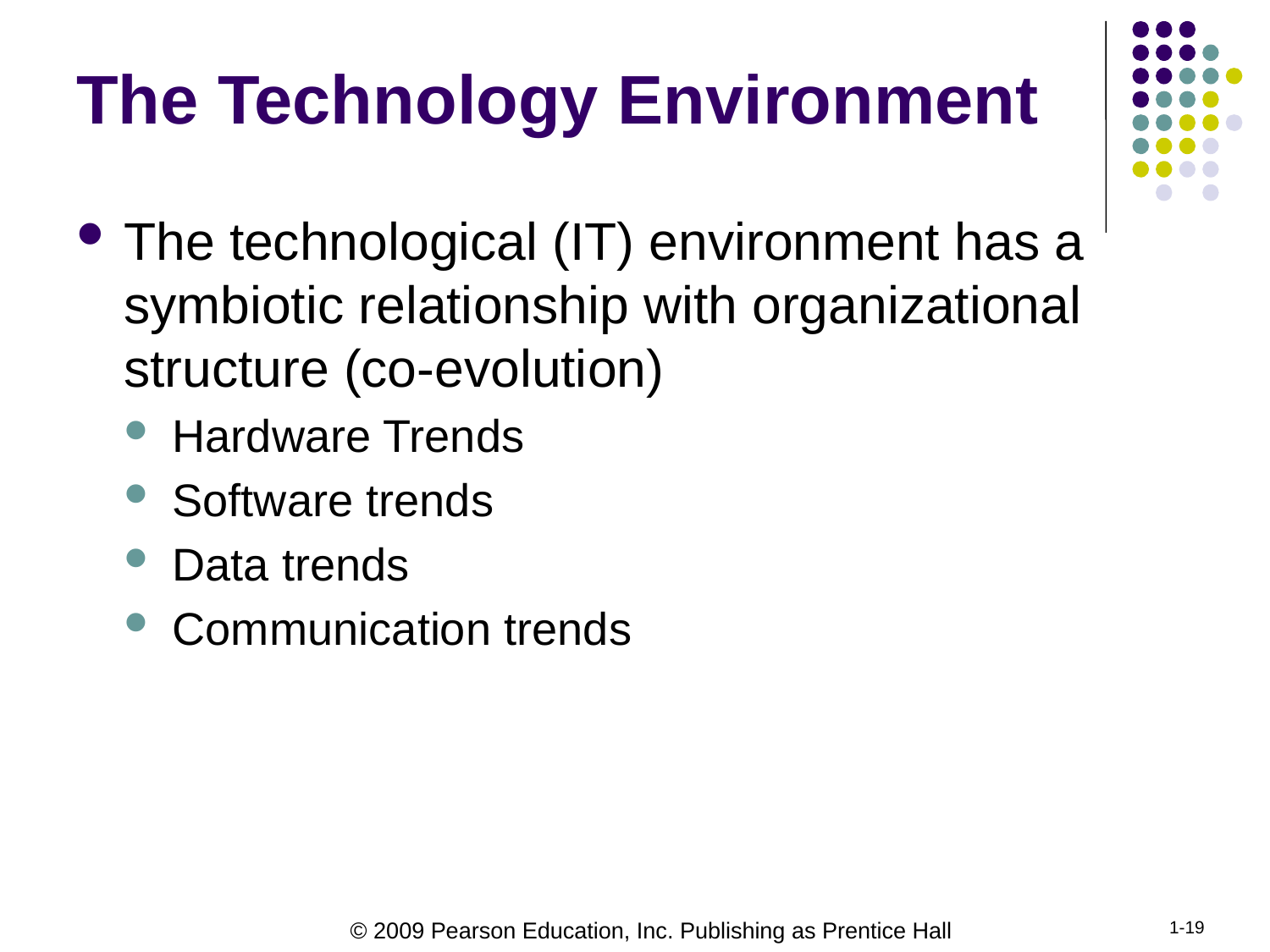

# The Technology Environment
The technological (IT) environment has a symbiotic relationship with organizational structure (co-evolution)
Hardware Trends
Software trends
Data trends
Communication trends
1-19